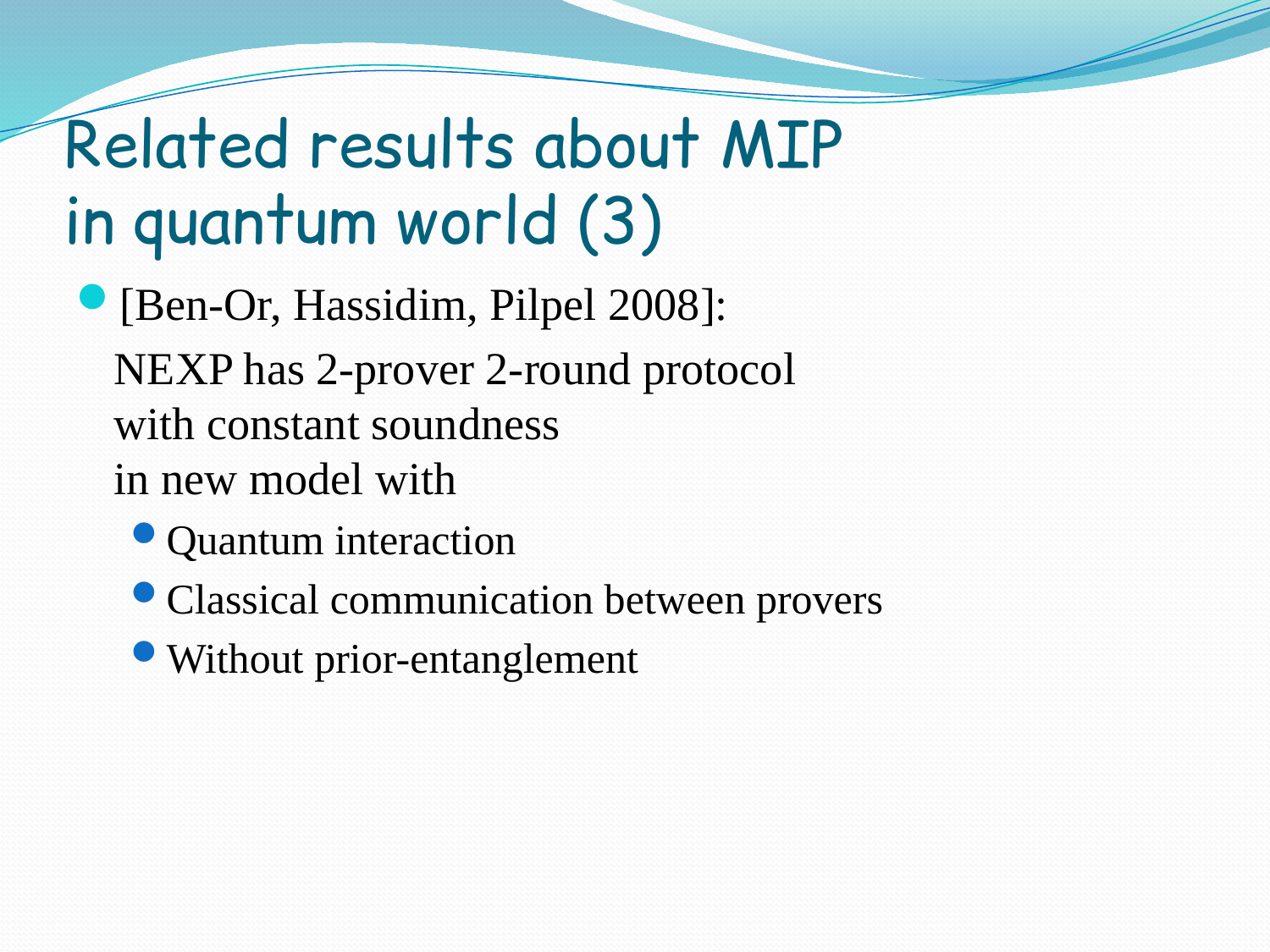

# Related results about MIP in quantum world (3)
[Ben-Or, Hassidim, Pilpel 2008]:
	NEXP has 2-prover 2-round protocol
with constant soundness
in new model with
Quantum interaction
Classical communication between provers
Without prior-entanglement